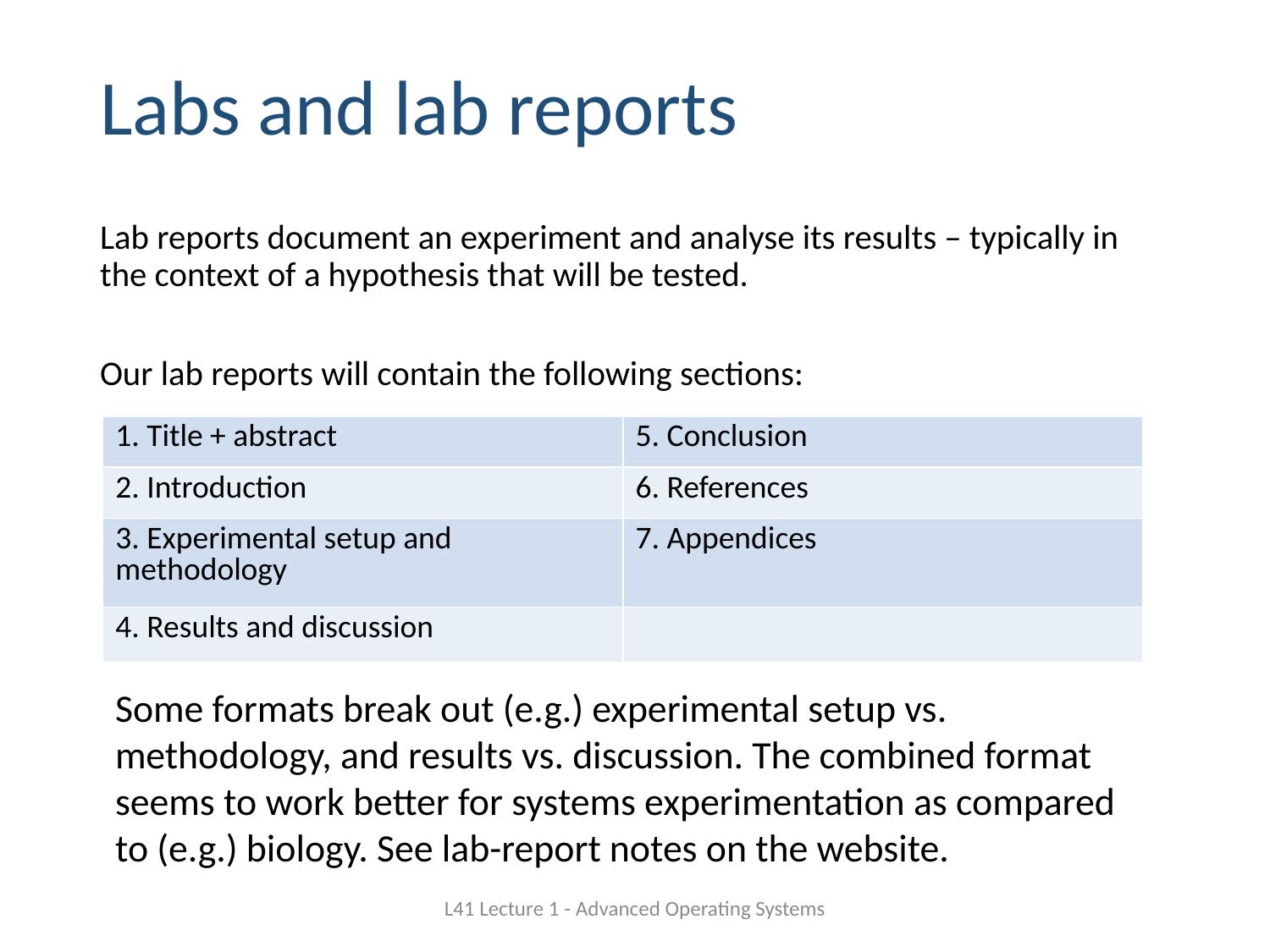

# Labs and lab reports
Lab reports document an experiment and analyse its results – typically in the context of a hypothesis that will be tested.

Our lab reports will contain the following sections:
| 1. Title + abstract | 5. Conclusion |
| --- | --- |
| 2. Introduction | 6. References |
| 3. Experimental setup and methodology | 7. Appendices |
| 4. Results and discussion |  |
Some formats break out (e.g.) experimental setup vs. methodology, and results vs. discussion. The combined format seems to work better for systems experimentation as compared to (e.g.) biology. See lab-report notes on the website.
L41 Lecture 1 - Advanced Operating Systems